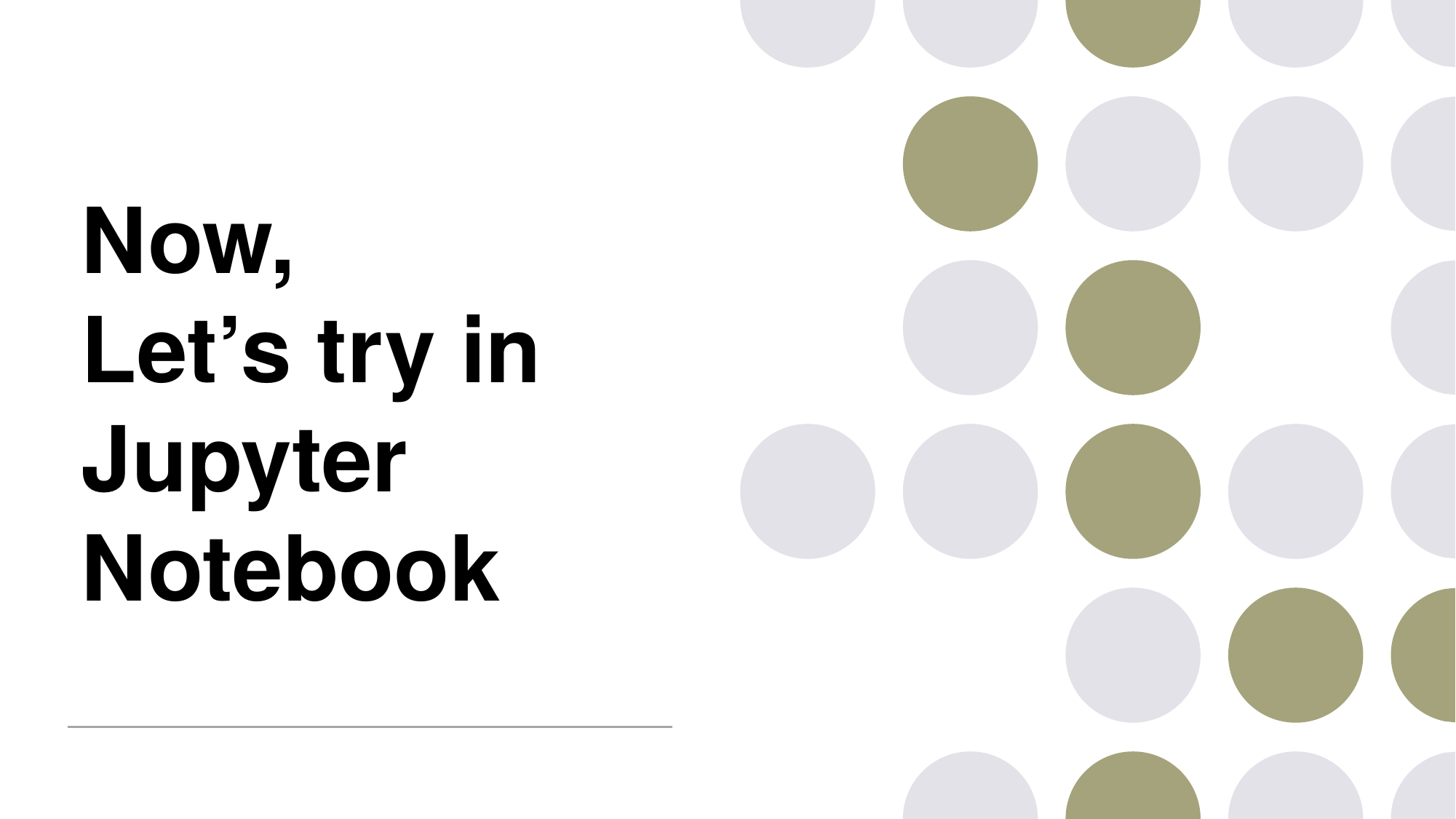

# Now, Let’s try in Jupyter Notebook